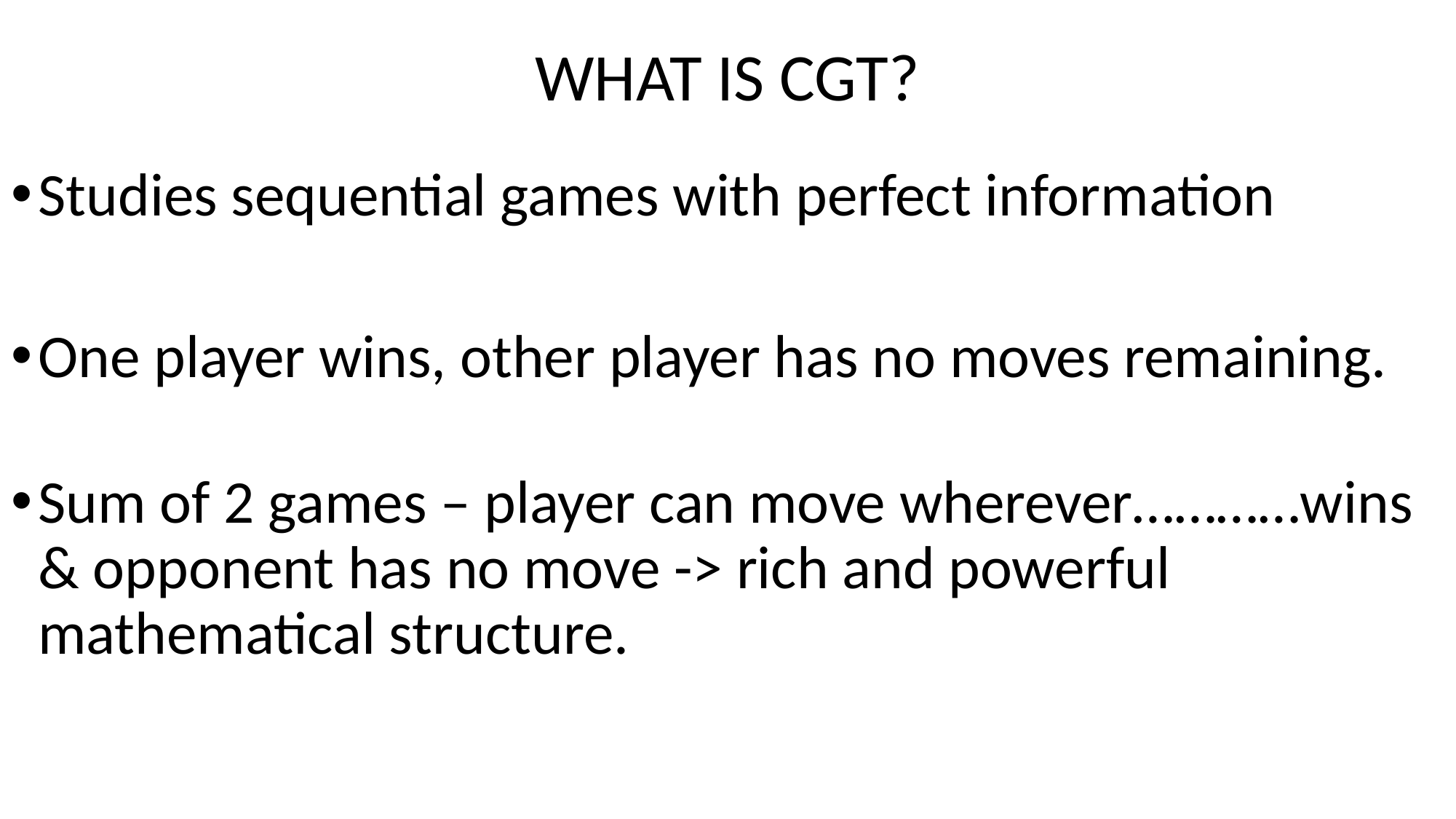

# WHAT IS CGT?
Studies sequential games with perfect information

One player wins, other player has no moves remaining.
Sum of 2 games – player can move wherever…………wins & opponent has no move -> rich and powerful mathematical structure.